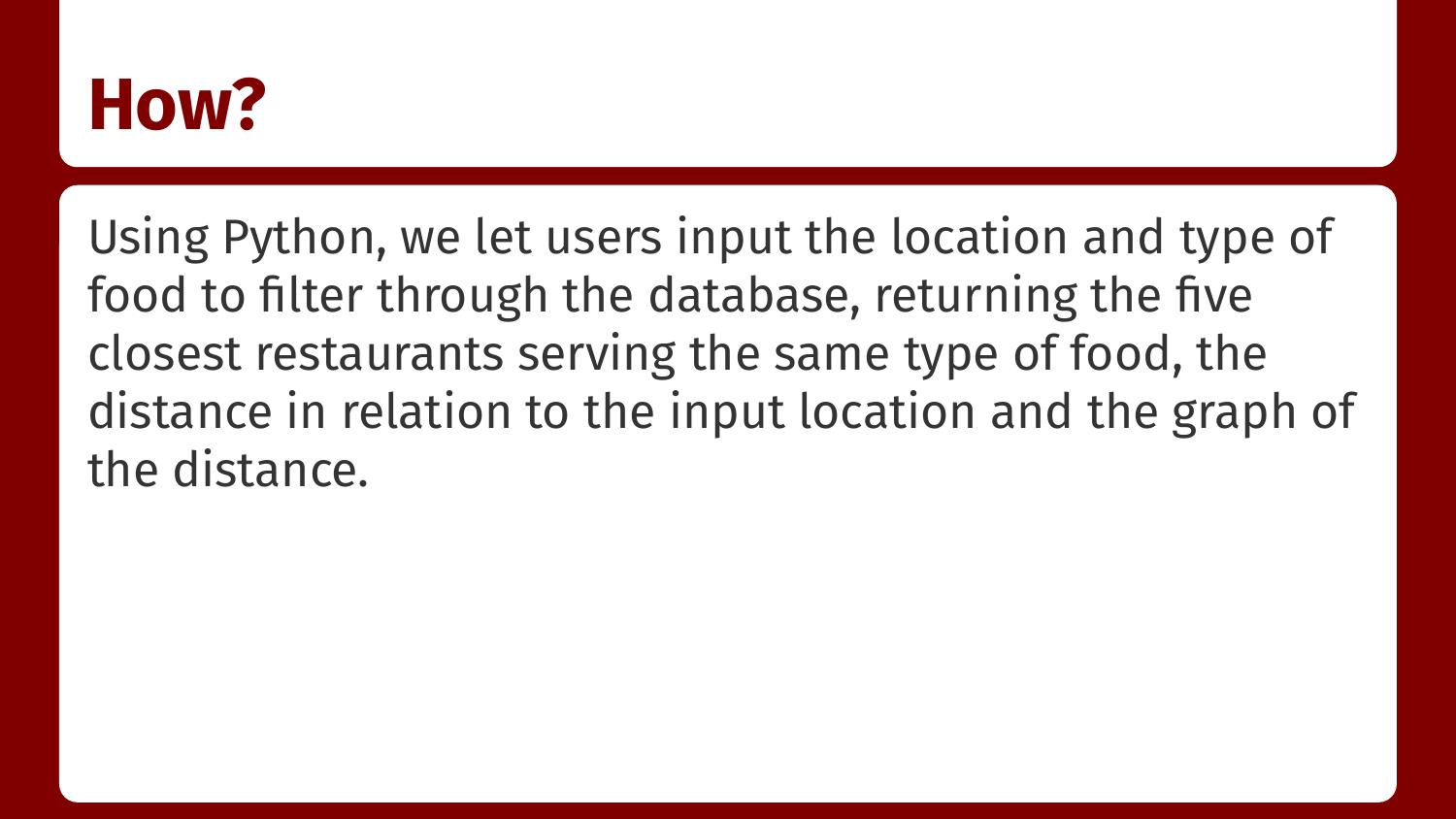

# How?
Using Python, we let users input the location and type of food to filter through the database, returning the five closest restaurants serving the same type of food, the distance in relation to the input location and the graph of the distance.